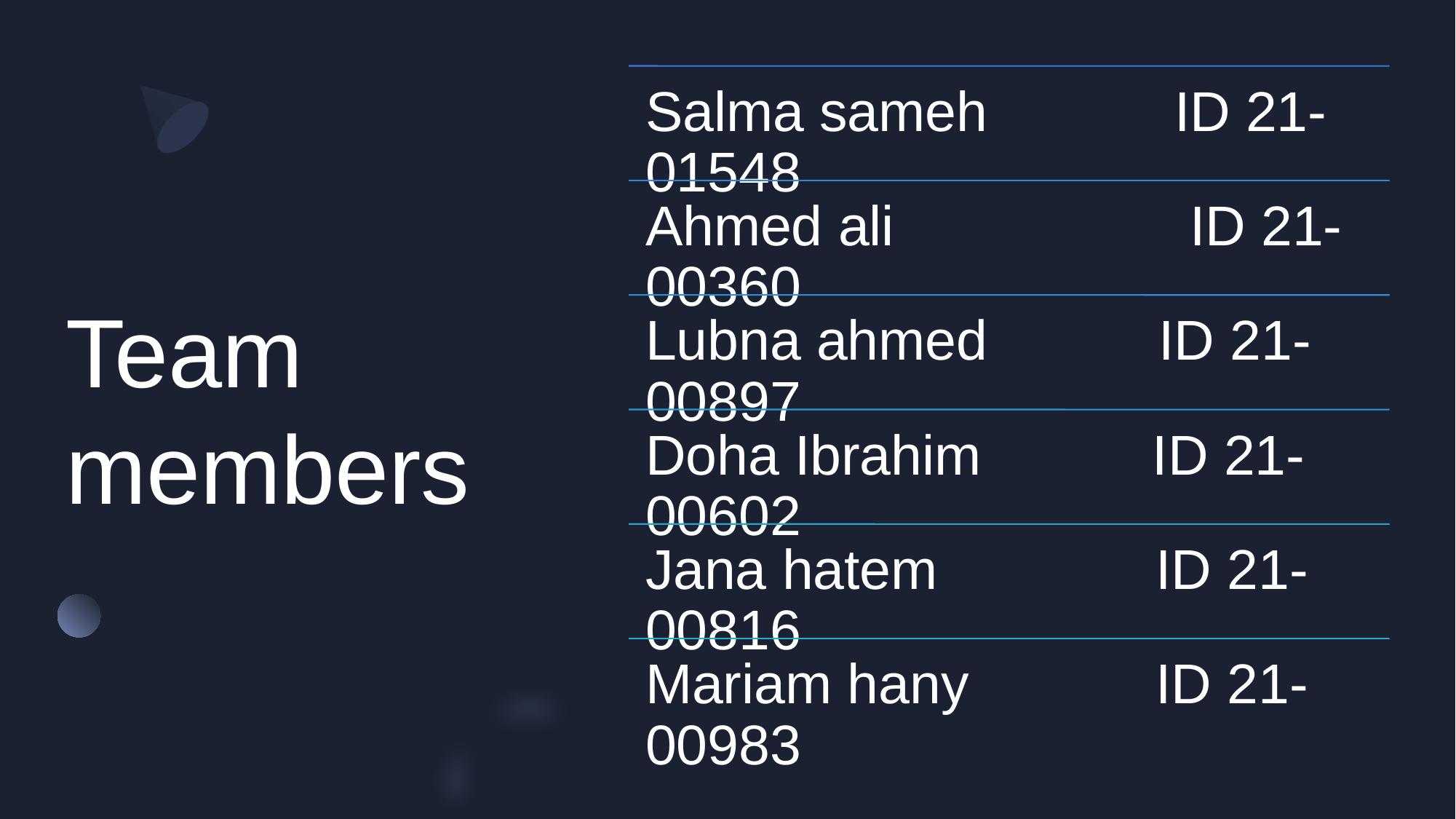

Salma sameh            ID 21-01548
Ahmed ali                   ID 21-00360
Lubna ahmed           ID 21-00897
Doha Ibrahim           ID 21-00602
Jana hatem              ID 21-00816
Mariam hany            ID 21-00983

# Team members